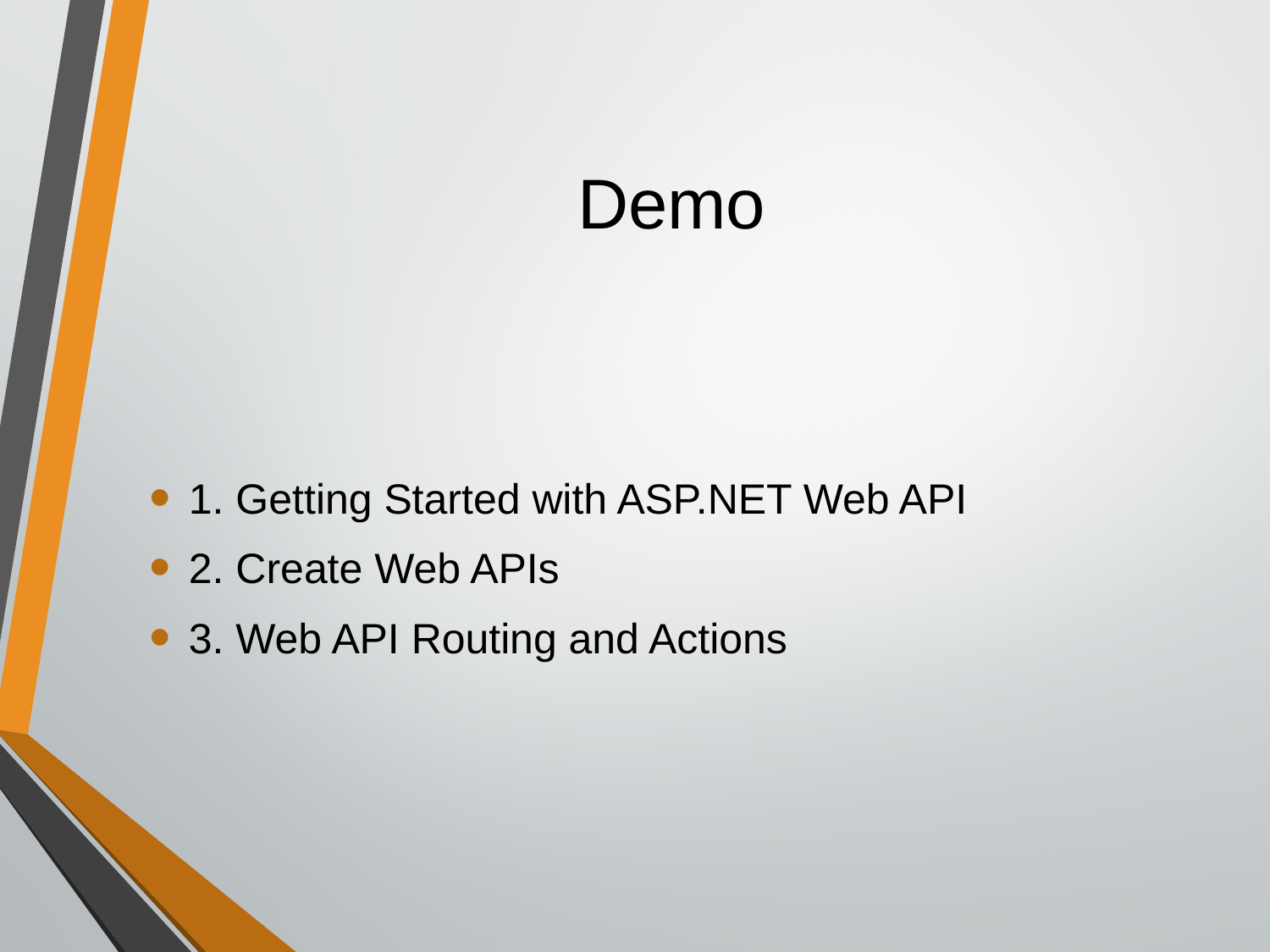

# Demo
1. Getting Started with ASP.NET Web API
2. Create Web APIs
3. Web API Routing and Actions